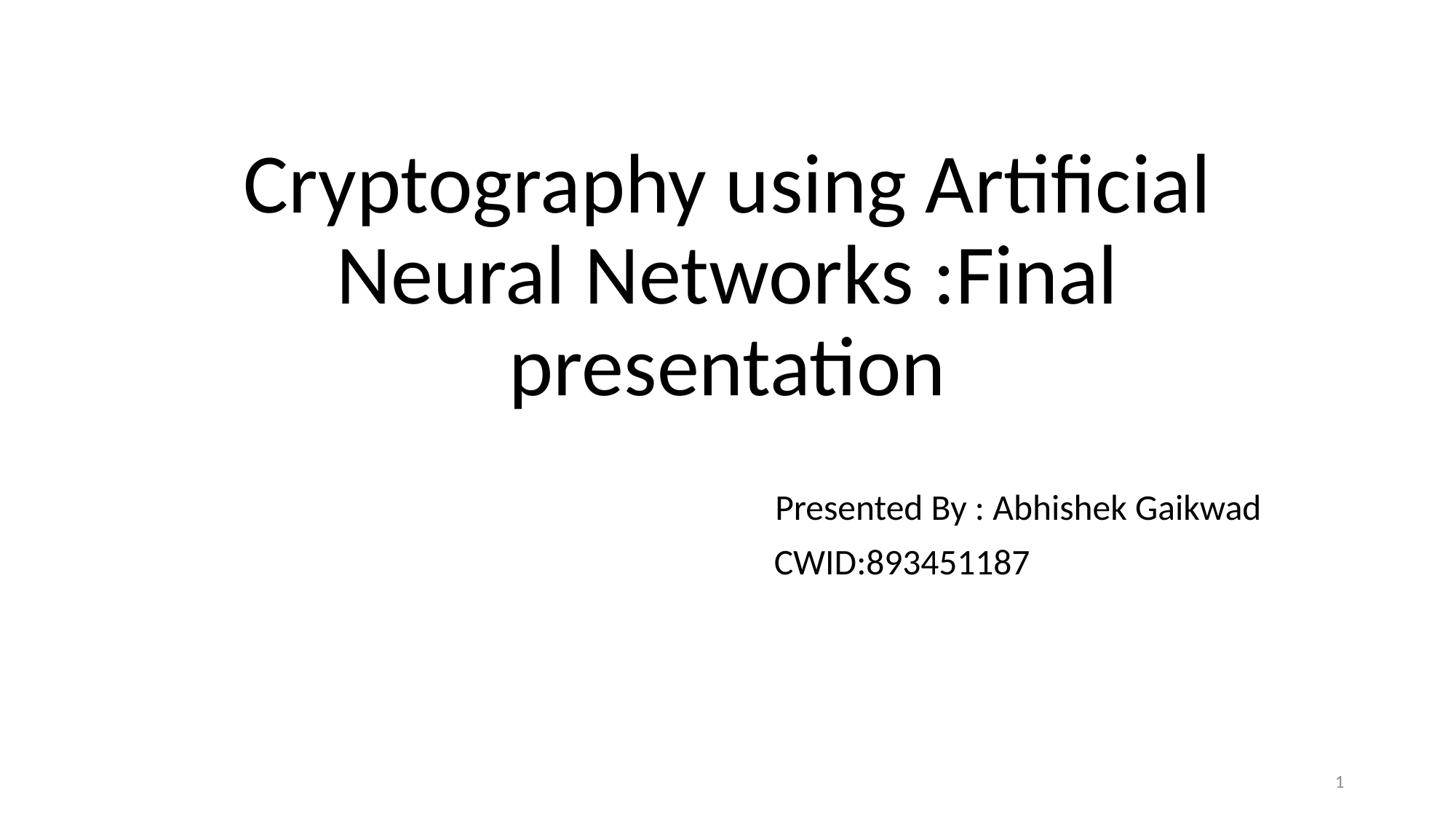

# Cryptography using Artificial Neural Networks :Final presentation

                                                                       Presented By : Abhishek Gaikwad
                                                                       CWID:893451187

1